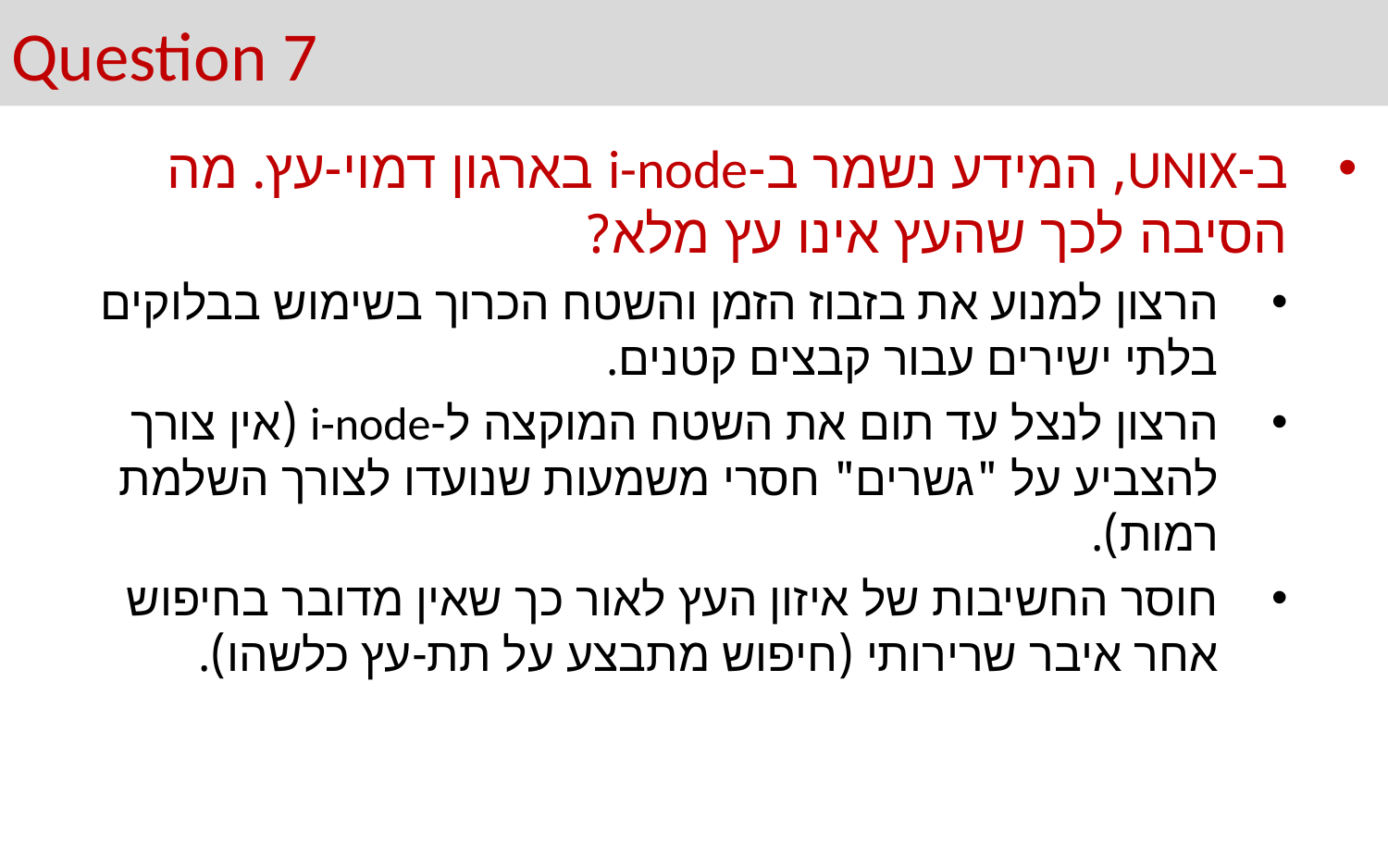

# Question 7
ב-UNIX, המידע נשמר ב-i-node בארגון דמוי-עץ. מה הסיבה לכך שהעץ אינו עץ מלא?
הרצון למנוע את בזבוז הזמן והשטח הכרוך בשימוש בבלוקים בלתי ישירים עבור קבצים קטנים.
הרצון לנצל עד תום את השטח המוקצה ל-i-node (אין צורך להצביע על "גשרים" חסרי משמעות שנועדו לצורך השלמת רמות).
חוסר החשיבות של איזון העץ לאור כך שאין מדובר בחיפוש אחר איבר שרירותי (חיפוש מתבצע על תת-עץ כלשהו).